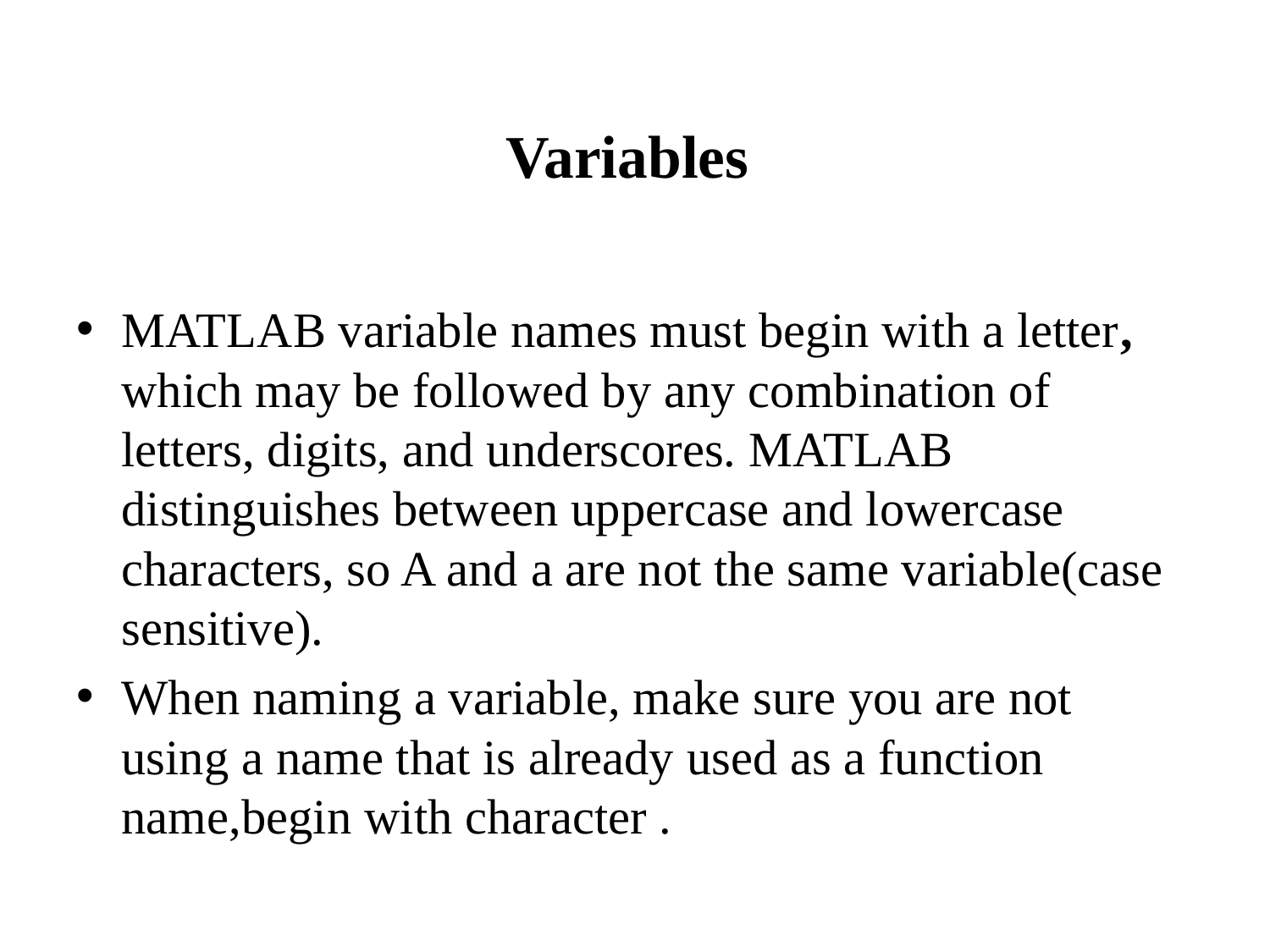

# Variables

MATLAB variable names must begin with a letter, which may be followed by any combination of letters, digits, and underscores. MATLAB distinguishes between uppercase and lowercase characters, so A and a are not the same variable(case sensitive).
When naming a variable, make sure you are not using a name that is already used as a function name,begin with character .